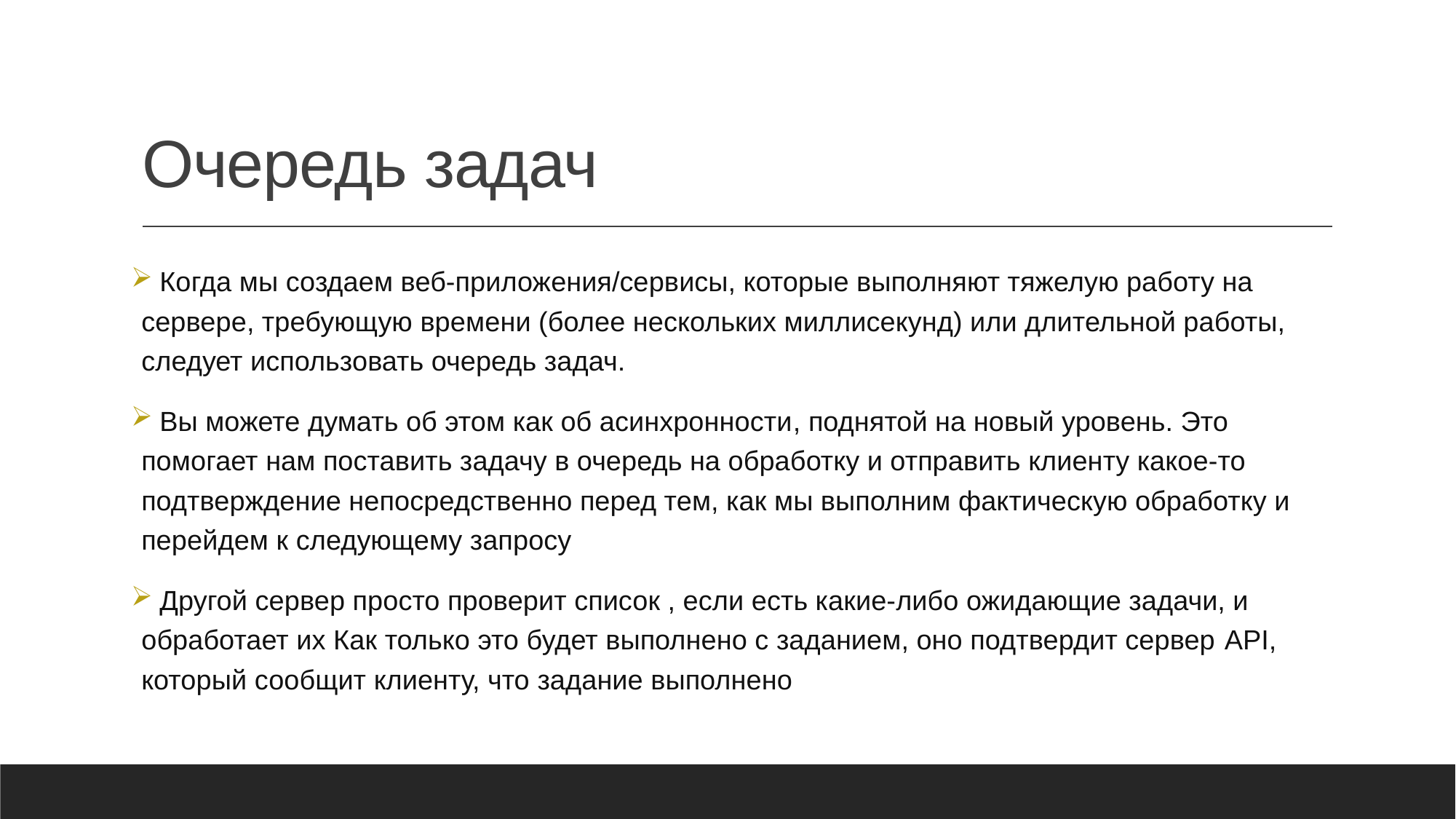

# Очередь задач
 Когда мы создаем веб-приложения/сервисы, которые выполняют тяжелую работу на сервере, требующую времени (более нескольких миллисекунд) или длительной работы, следует использовать очередь задач.
 Вы можете думать об этом как об асинхронности, поднятой на новый уровень. Это помогает нам поставить задачу в очередь на обработку и отправить клиенту какое-то подтверждение непосредственно перед тем, как мы выполним фактическую обработку и перейдем к следующему запросу
 Другой сервер просто проверит список , если есть какие-либо ожидающие задачи, и обработает их Как только это будет выполнено с заданием, оно подтвердит сервер API, который сообщит клиенту, что задание выполнено